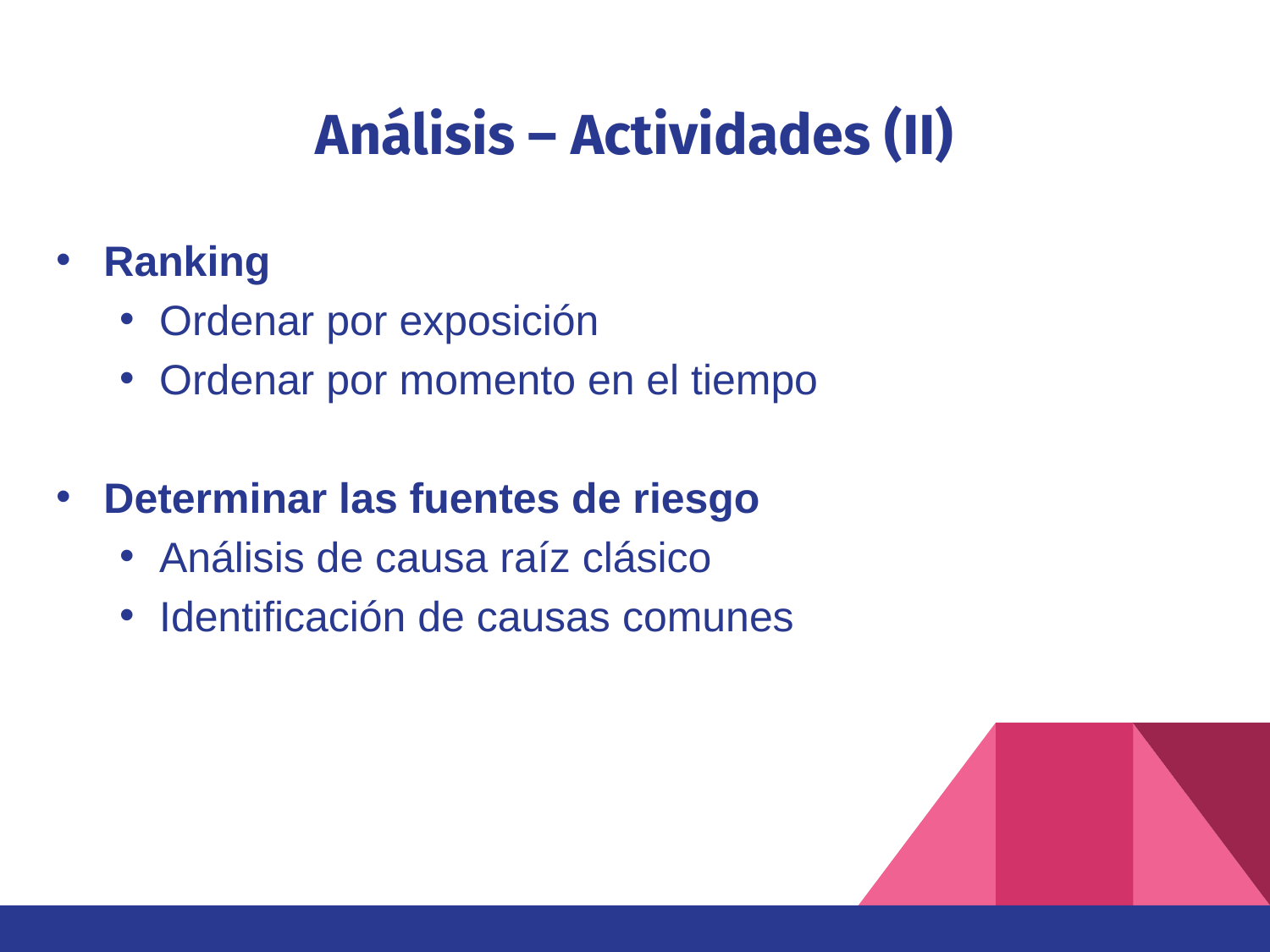

# Análisis – Actividades (II)
Ranking
Ordenar por exposición
Ordenar por momento en el tiempo

Determinar las fuentes de riesgo
Análisis de causa raíz clásico
Identificación de causas comunes